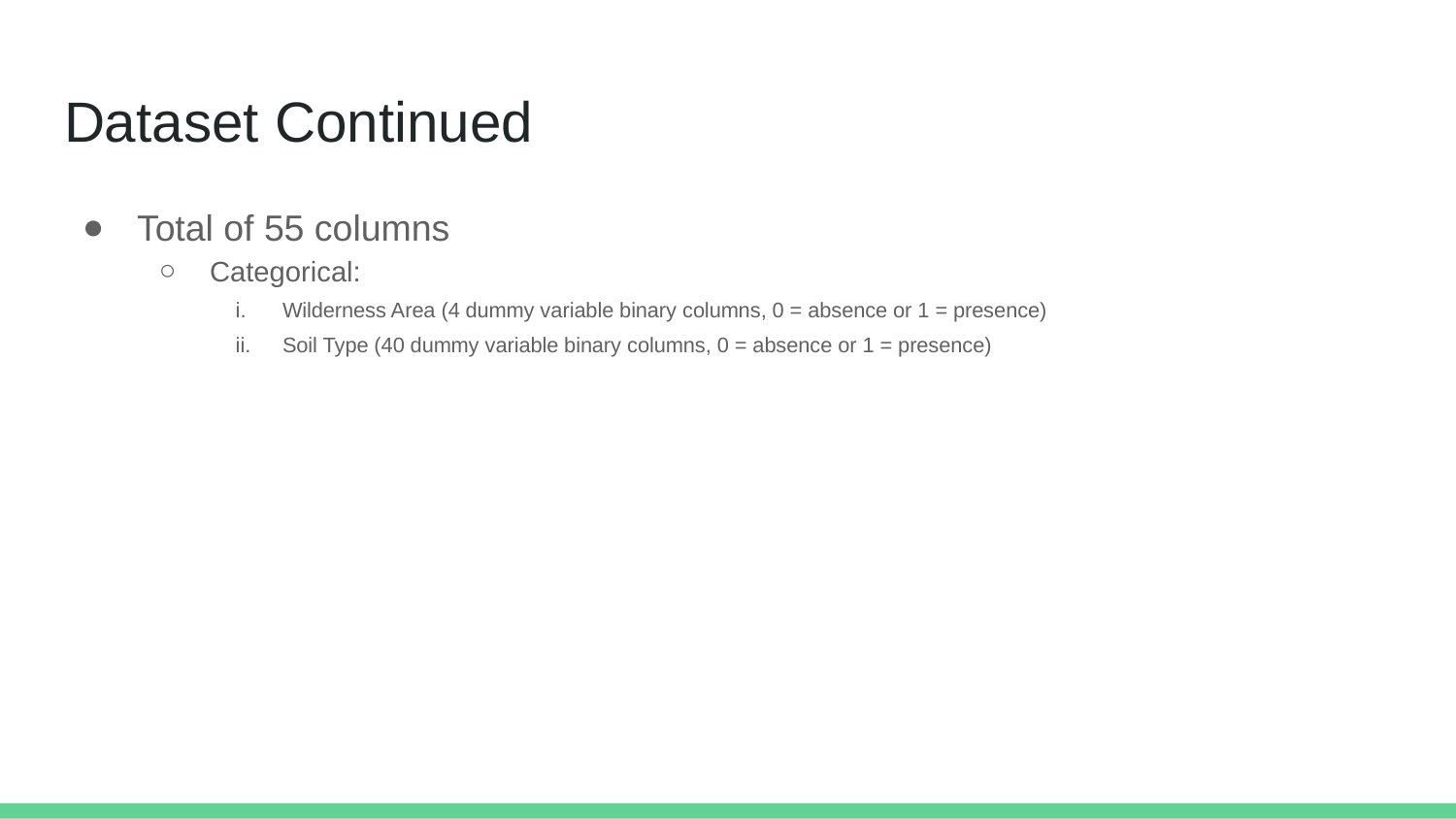

# Dataset Continued
Total of 55 columns
Categorical:
Wilderness Area (4 dummy variable binary columns, 0 = absence or 1 = presence)
Soil Type (40 dummy variable binary columns, 0 = absence or 1 = presence)